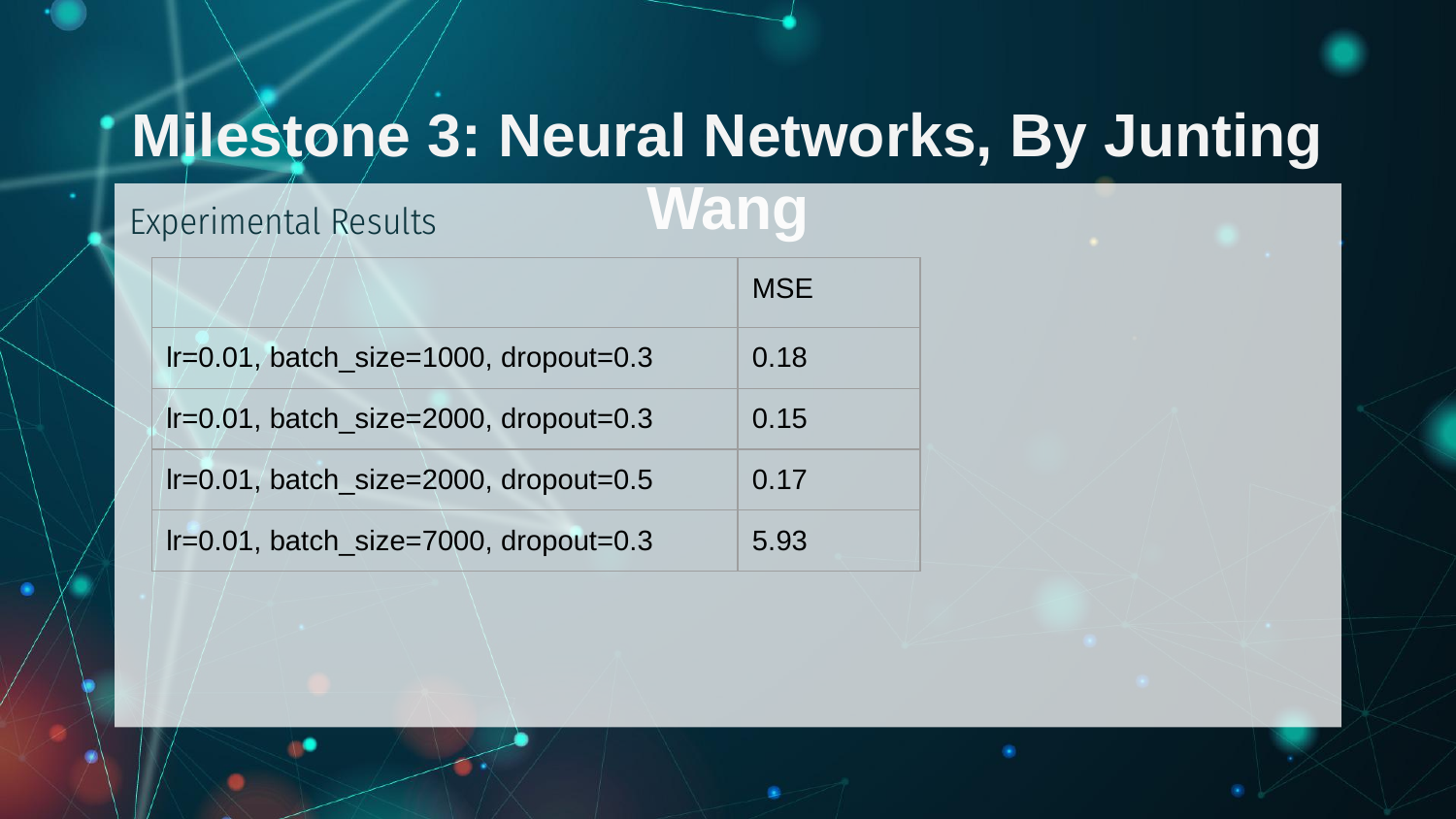

# Milestone 3: Neural Networks, By Junting Wang

Experimental Results

|  | MSE |
| --- | --- |
| lr=0.01, batch\_size=1000, dropout=0.3 | 0.18 |
| lr=0.01, batch\_size=2000, dropout=0.3 | 0.15 |
| lr=0.01, batch\_size=2000, dropout=0.5 | 0.17 |
| lr=0.01, batch\_size=7000, dropout=0.3 | 5.93 |